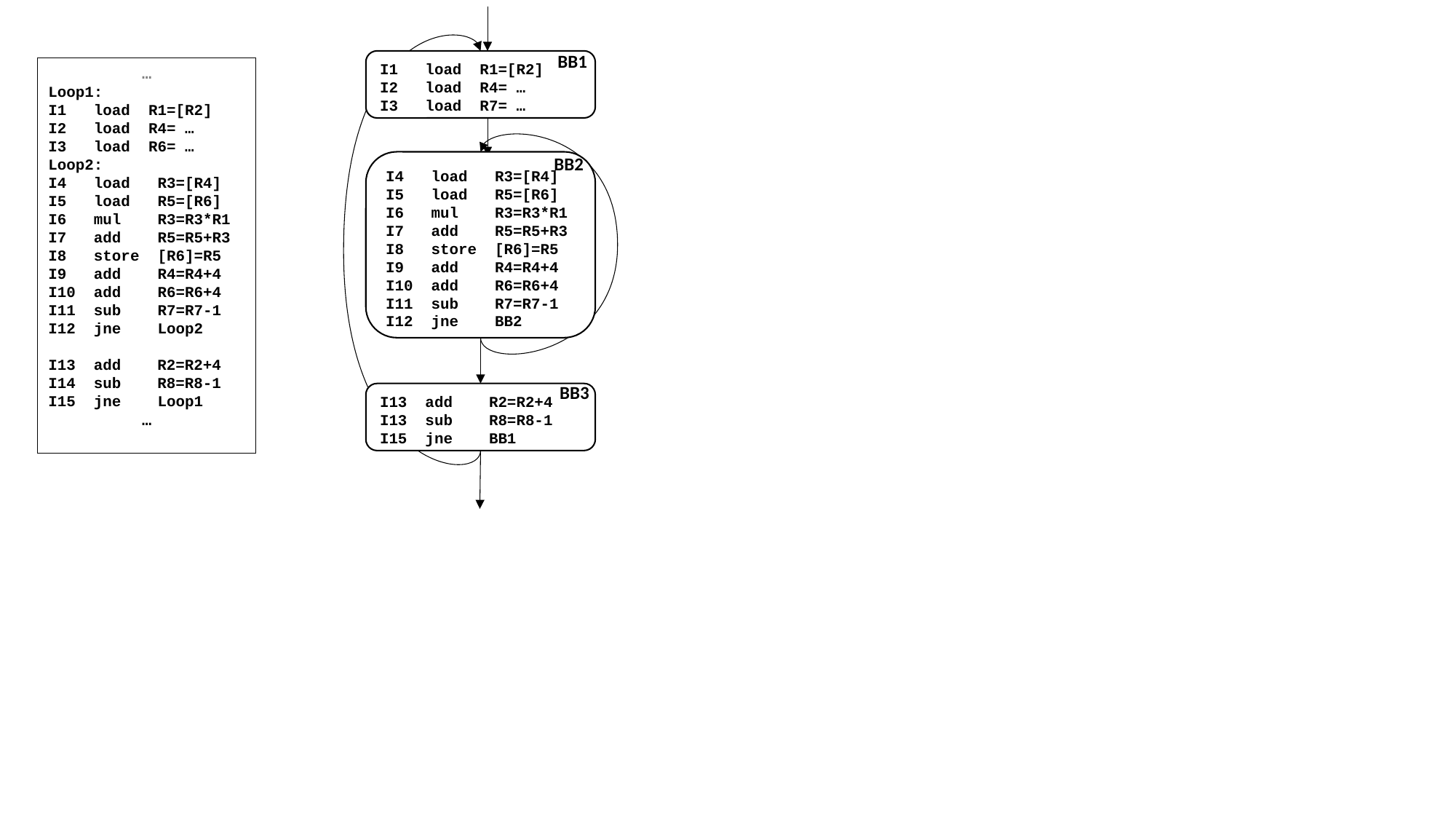

BB1
I1   load  R1=[R2]
I2   load  R4= …
I3   load  R7= …

BB2
I4   load   R3=[R4]
I5   load   R5=[R6]
I6   mul    R3=R3*R1
I7   add    R5=R5+R3
I8   store  [R6]=R5
I9   add    R4=R4+4
I10  add    R6=R6+4
I11  sub    R7=R7-1
I12  jne    BB2

BB3
I13  add	R2=R2+4
I13  sub	R8=R8-1
I15  jne    BB1

…
Loop1:
I1   load  R1=[R2]
I2   load  R4= …
I3   load  R6= …
Loop2:
I4   load   R3=[R4]
I5   load   R5=[R6]
I6   mul    R3=R3*R1
I7   add    R5=R5+R3
I8   store  [R6]=R5
I9   add    R4=R4+4
I10  add    R6=R6+4
I11  sub    R7=R7-1
I12  jne    Loop2

I13  add	R2=R2+4
I14  sub	R8=R8-1
I15  jne    Loop1
…